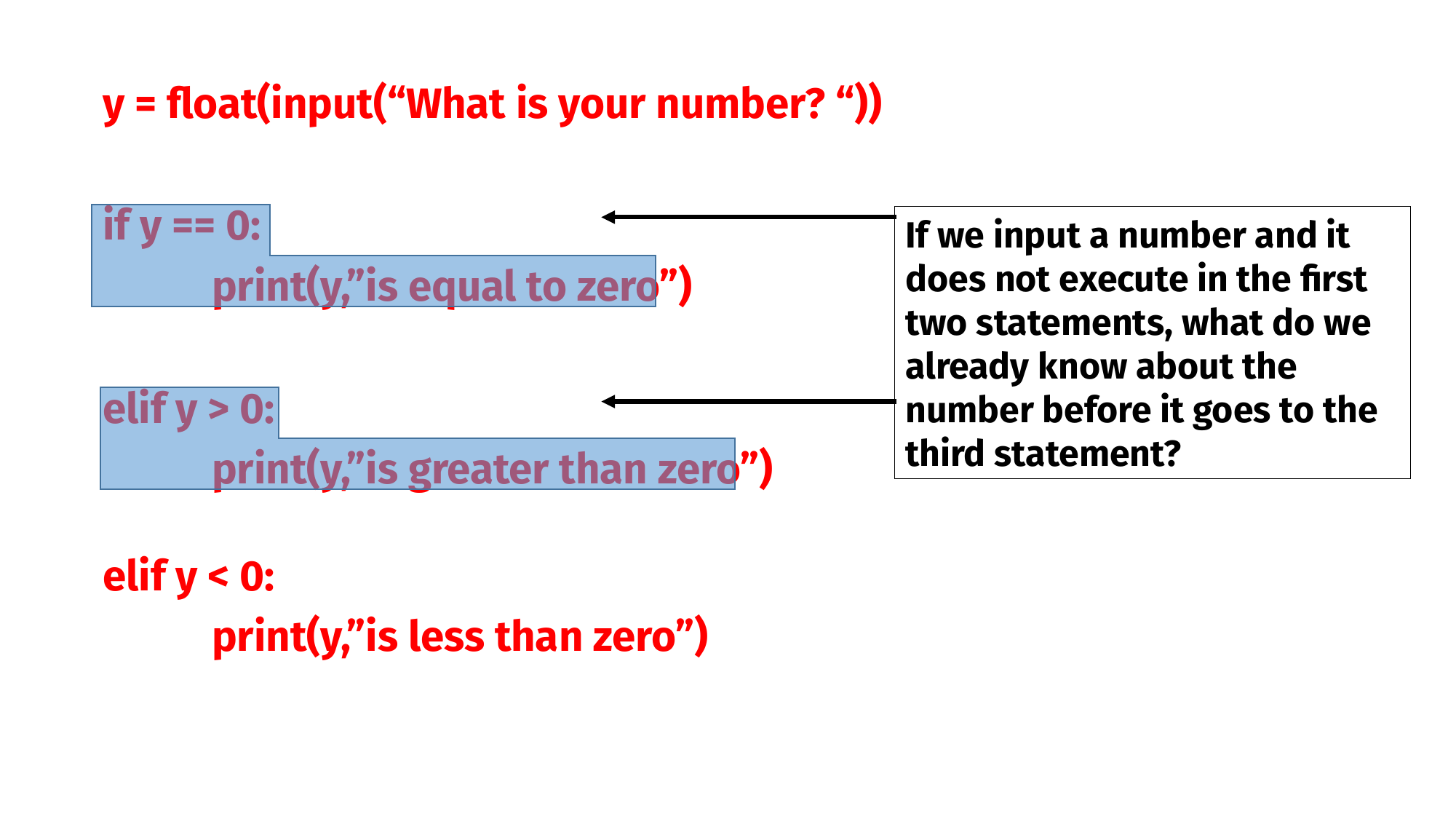

y = float(input(“What is your number? “))

if y == 0:
	print(y,”is equal to zero”)

elif y > 0:
	print(y,”is greater than zero”)
elif y < 0:
	print(y,”is less than zero”)

If we input a number and it does not execute in the first two statements, what do we already know about the number before it goes to the third statement?